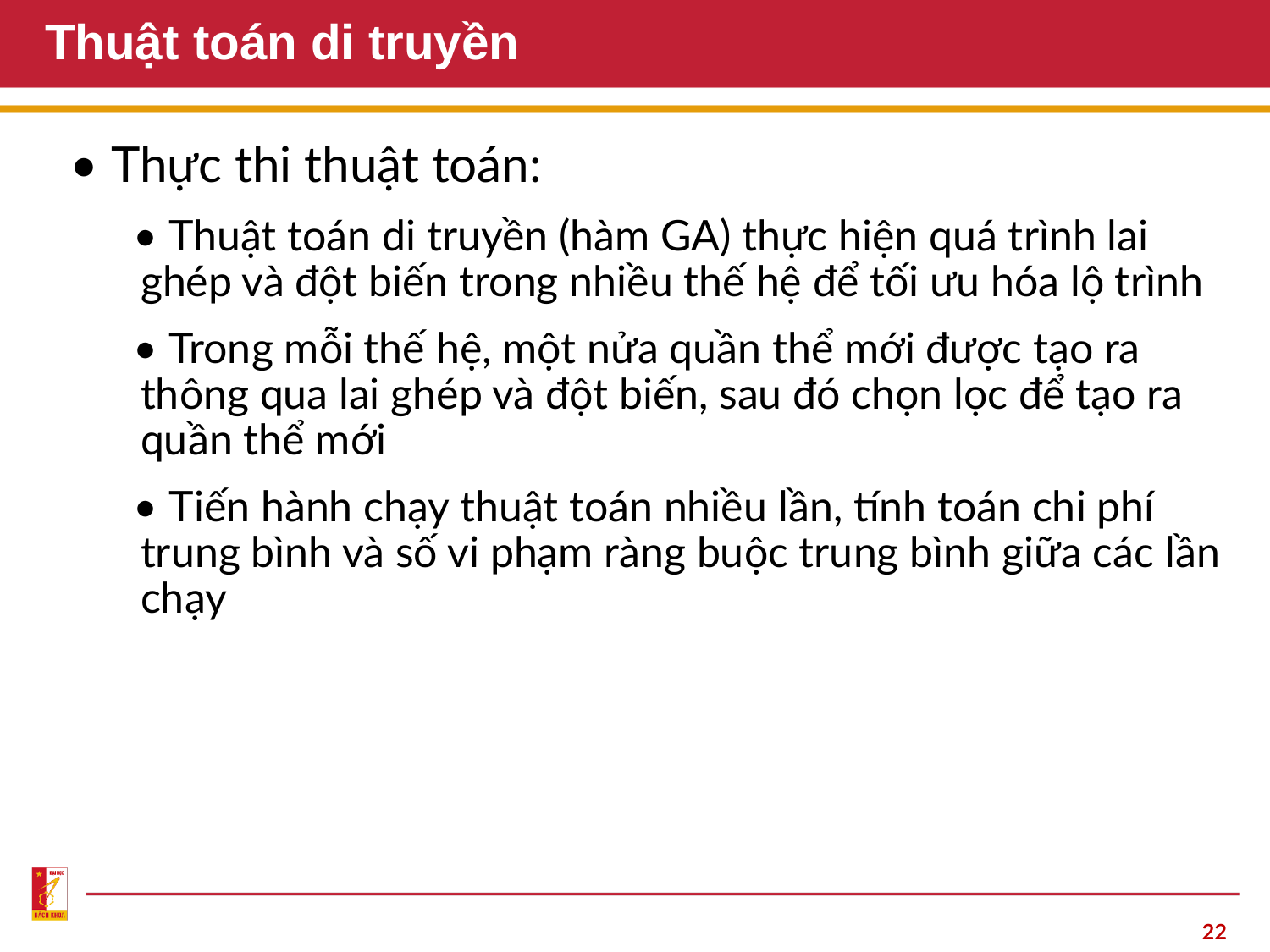

# Thuật toán di truyền
• Thực thi thuật toán:
• Thuật toán di truyền (hàm GA) thực hiện quá trình lai ghép và đột biến trong nhiều thế hệ để tối ưu hóa lộ trình
• Trong mỗi thế hệ, một nửa quần thể mới được tạo ra thông qua lai ghép và đột biến, sau đó chọn lọc để tạo ra quần thể mới
• Tiến hành chạy thuật toán nhiều lần, tính toán chi phí trung bình và số vi phạm ràng buộc trung bình giữa các lần chạy
22